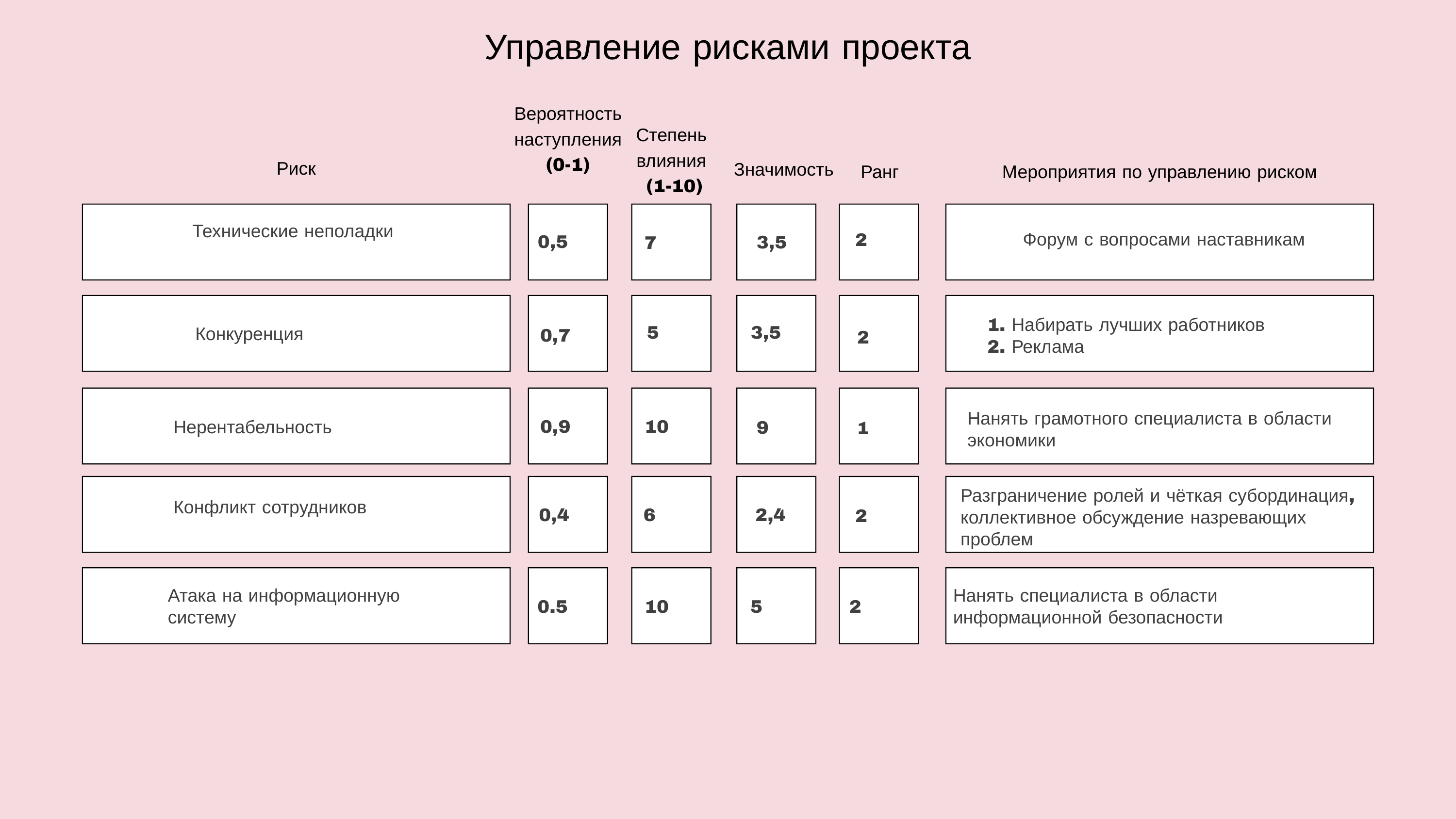

Управление рисками проекта
Вероятность наступления (0-1)
Степень влияния
 (1-10)
Риск
Значимость
Мероприятия по управлению риском
Ранг

Технические неполадки
Форум с вопросами наставникам
2
0,5
3,5
7

1. Набирать лучших работников
2. Реклама
5
3,5
Конкуренция
0,7
2

Нанять грамотного специалиста в области экономики
0,9
10
Нерентабельность
9
1

Разграничение ролей и чёткая субординация, коллективное обсуждение назревающих проблем
Конфликт сотрудников
6
2,4
0,4
2

Атака на информационную систему
Нанять специалиста в области информационной безопасности
0.5
10
2
5